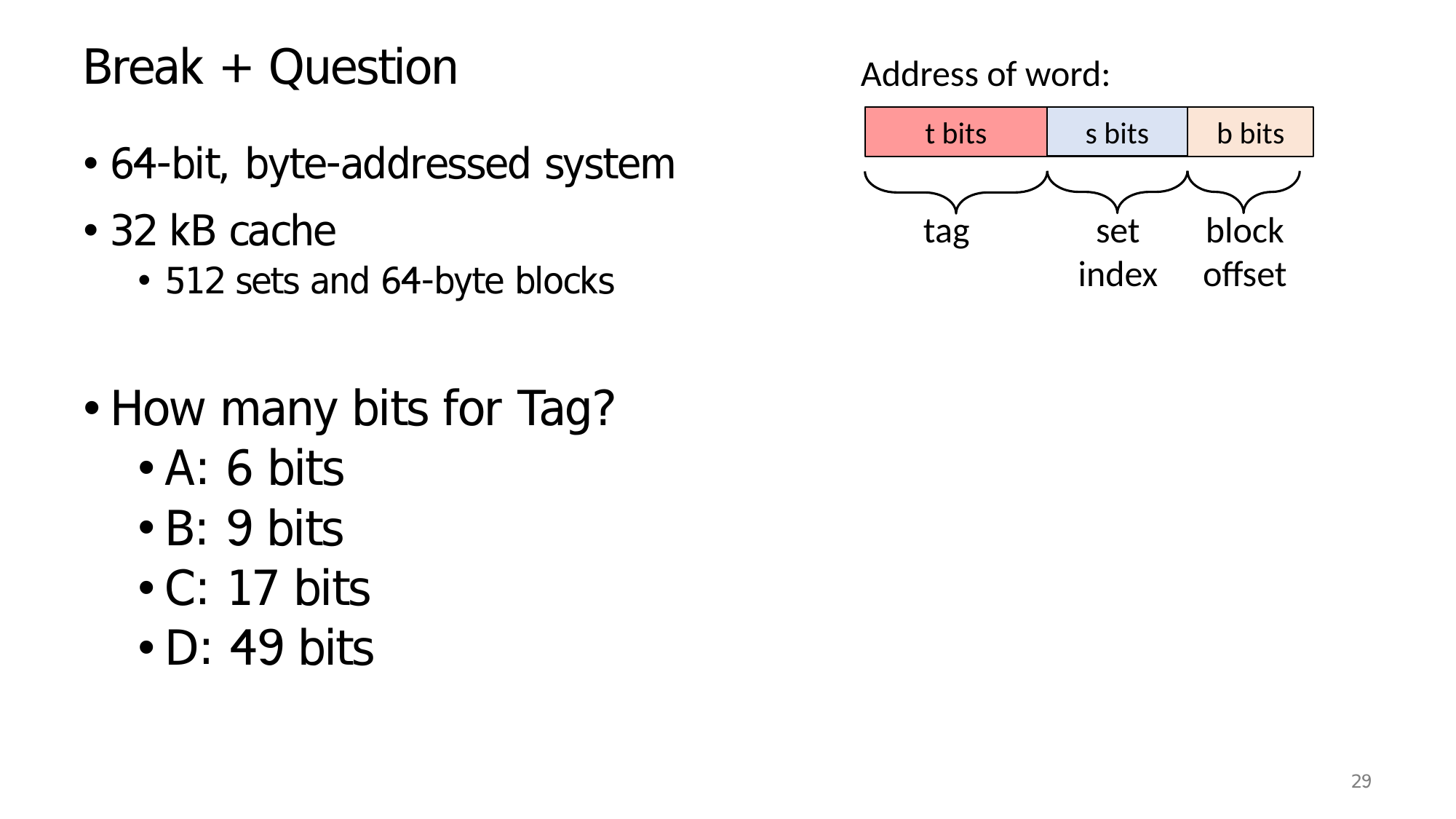

# Break + Question
Address of word:

t bits
s bits
s bits
b bits

set
index
block
offset
tag
64-bit, byte-addressed system
32 kB cache
512 sets and 64-byte blocks

How many bits for Tag?
A: 6 bits
B: 9 bits
C: 17 bits
D: 49 bits
29